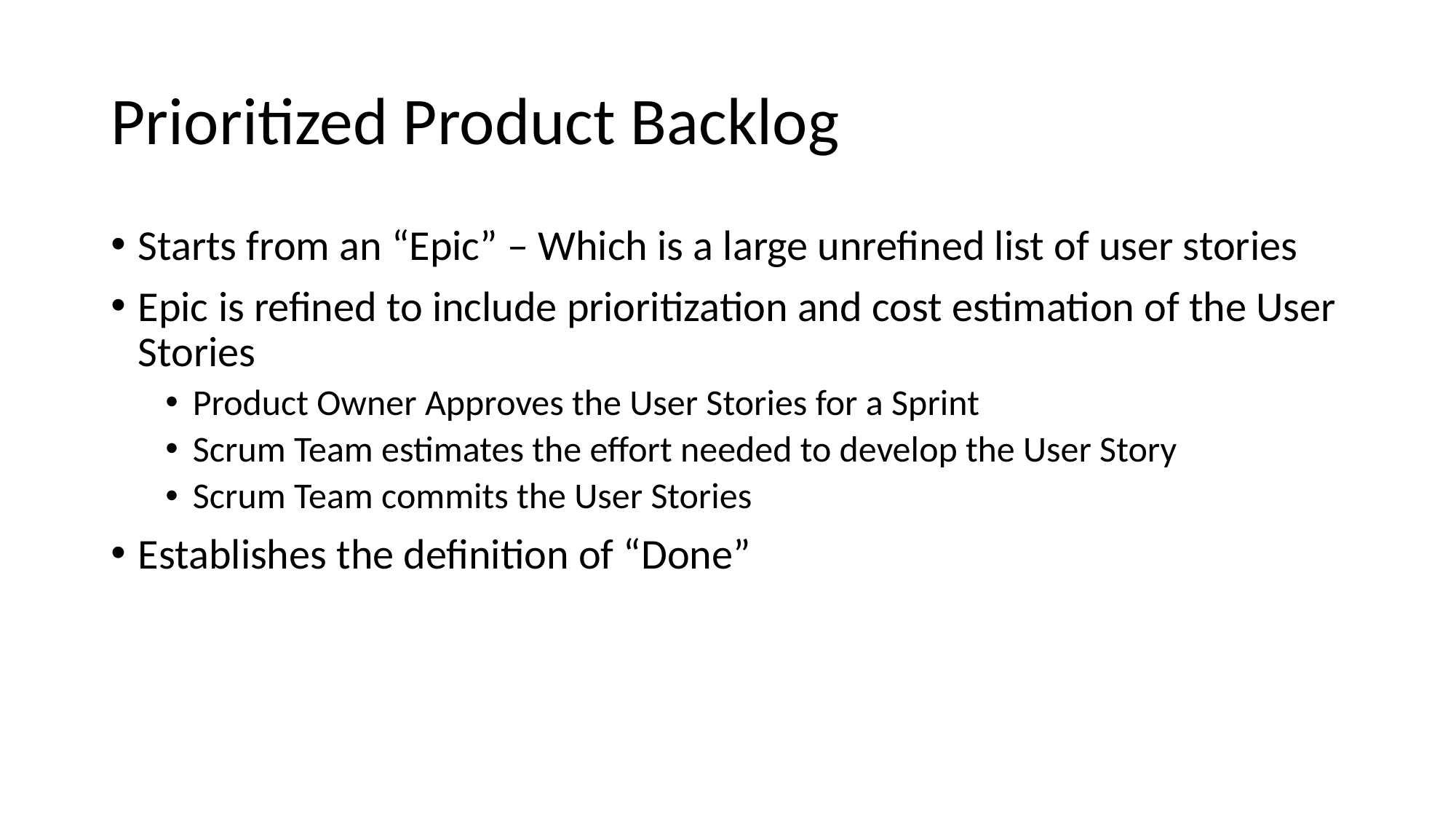

# Prioritized Product Backlog
Starts from an “Epic” – Which is a large unrefined list of user stories
Epic is refined to include prioritization and cost estimation of the User Stories
Product Owner Approves the User Stories for a Sprint
Scrum Team estimates the effort needed to develop the User Story
Scrum Team commits the User Stories
Establishes the definition of “Done”